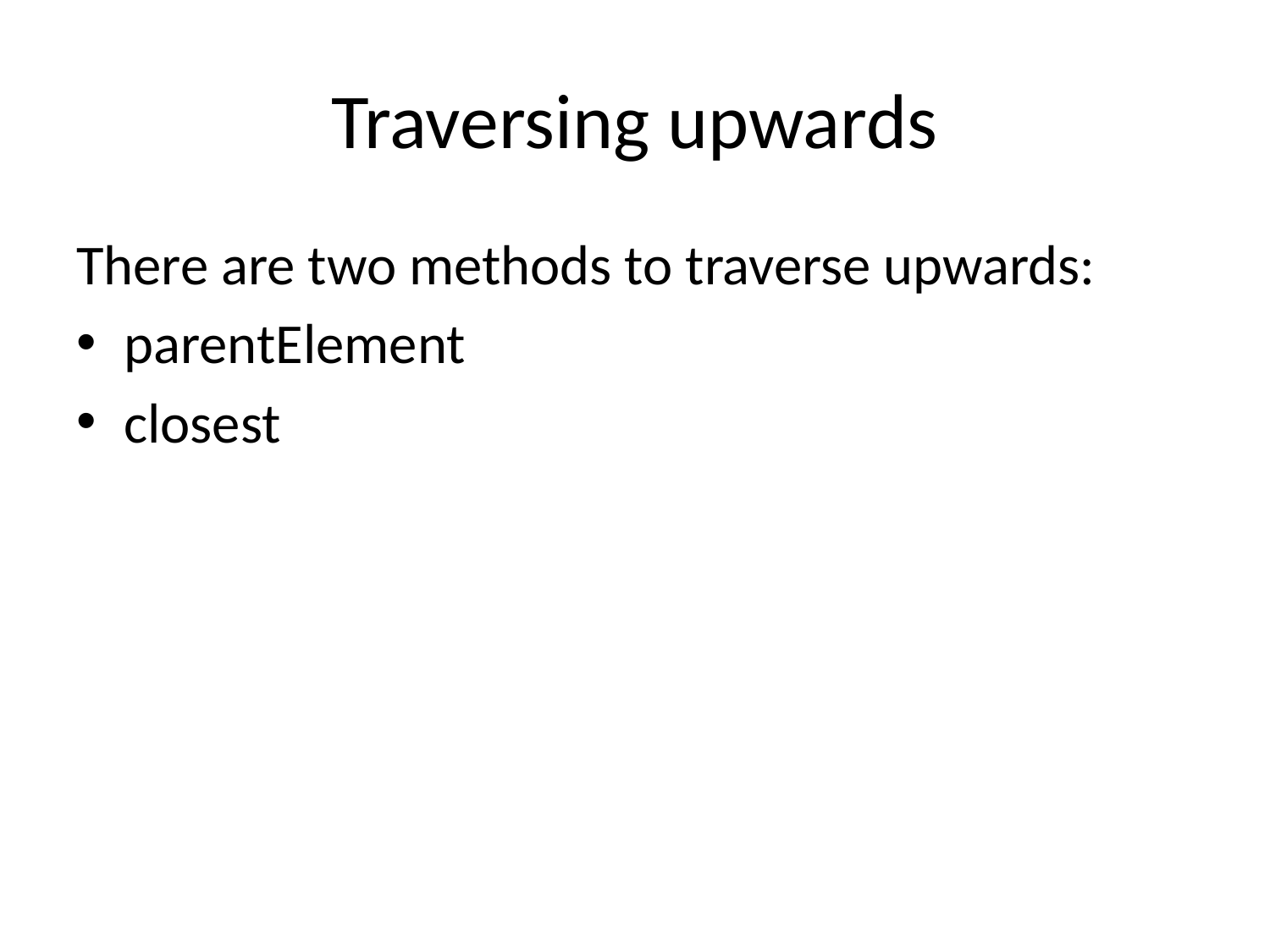

# Traversing upwards
There are two methods to traverse upwards:
parentElement
closest